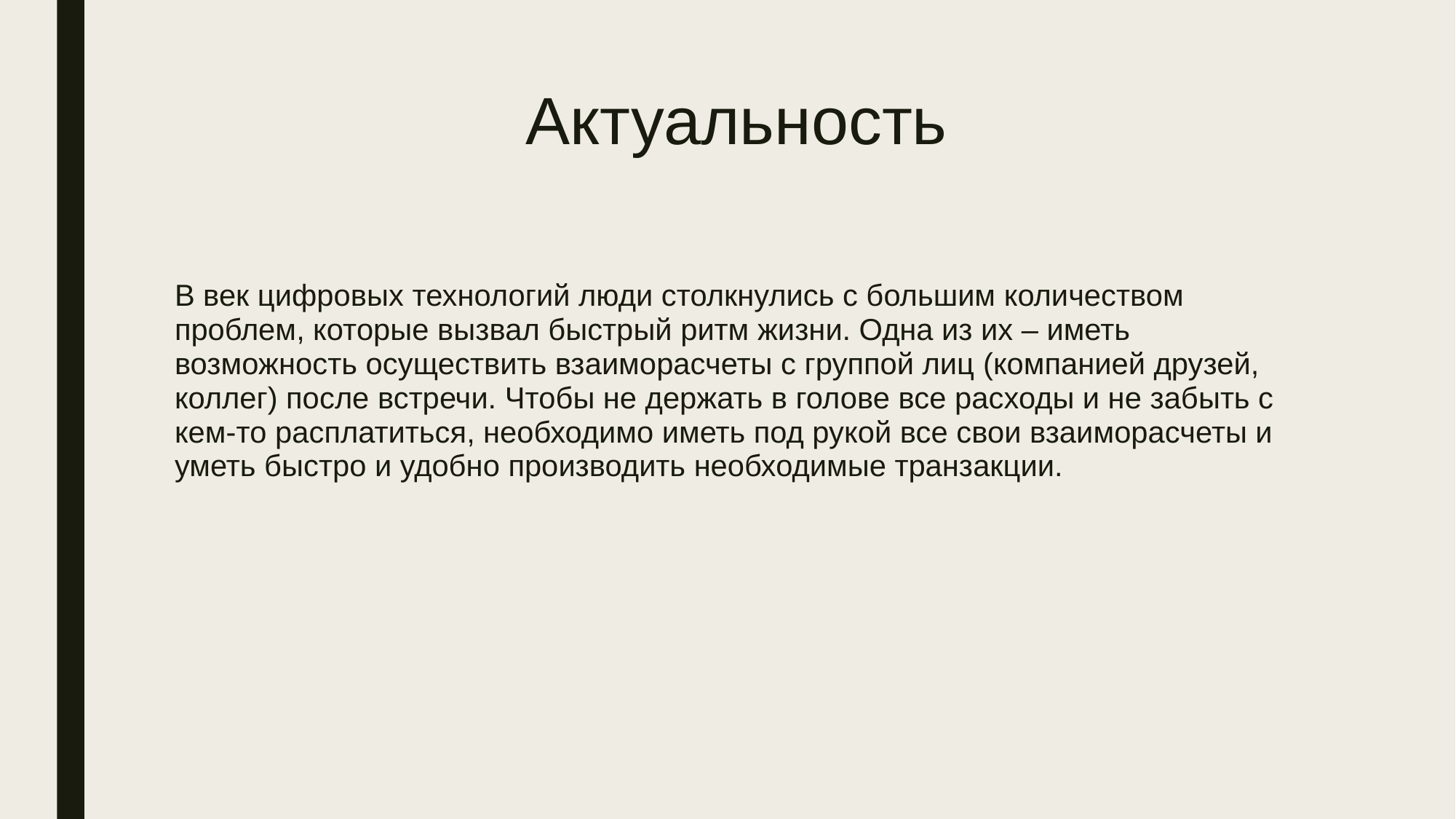

# Актуальность
В век цифровых технологий люди столкнулись с большим количеством проблем, которые вызвал быстрый ритм жизни. Одна из их – иметь возможность осуществить взаиморасчеты с группой лиц (компанией друзей, коллег) после встречи. Чтобы не держать в голове все расходы и не забыть с кем-то расплатиться, необходимо иметь под рукой все свои взаиморасчеты и уметь быстро и удобно производить необходимые транзакции.